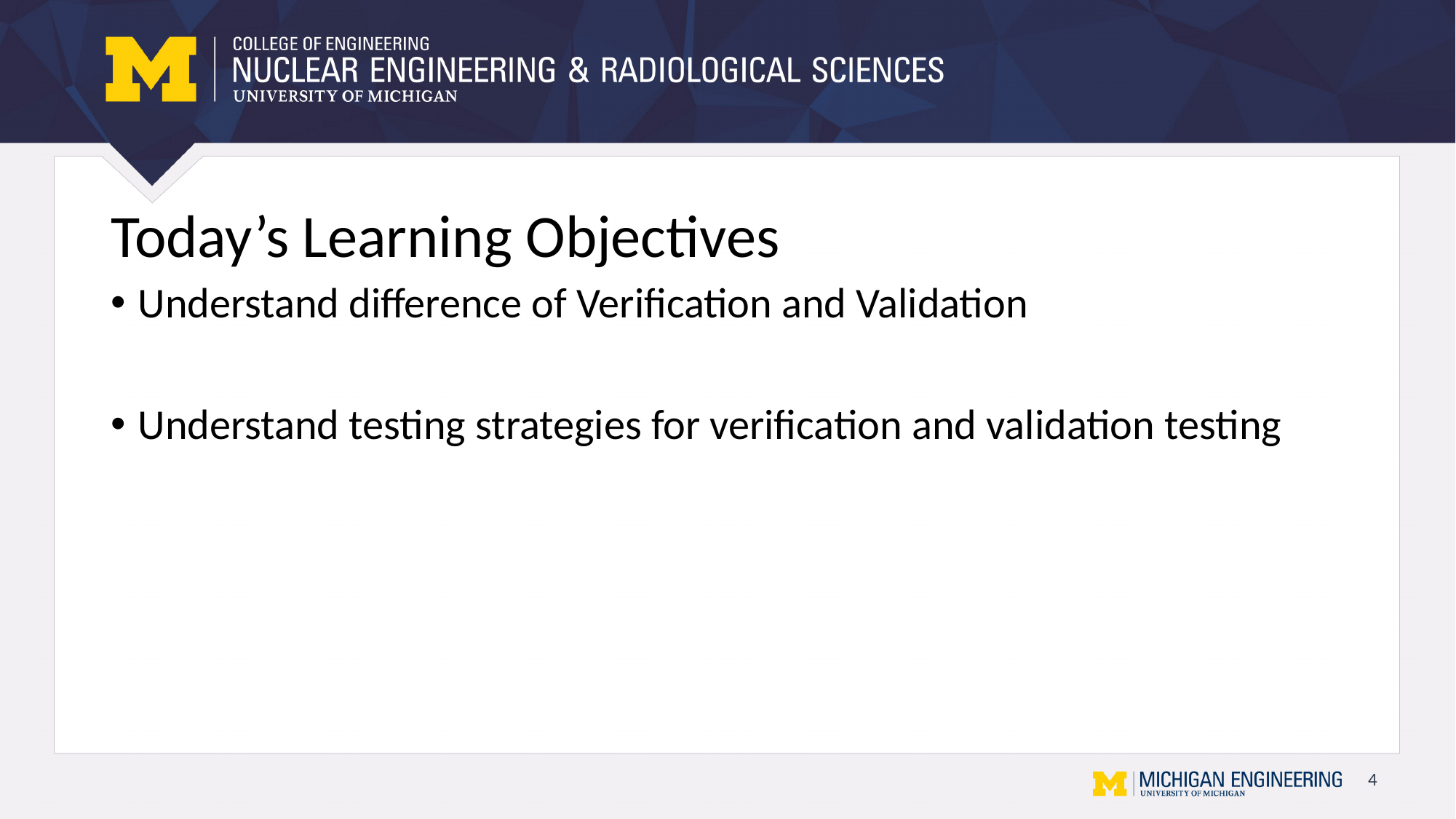

# Today’s Learning Objectives
Understand difference of Verification and Validation

Understand testing strategies for verification and validation testing